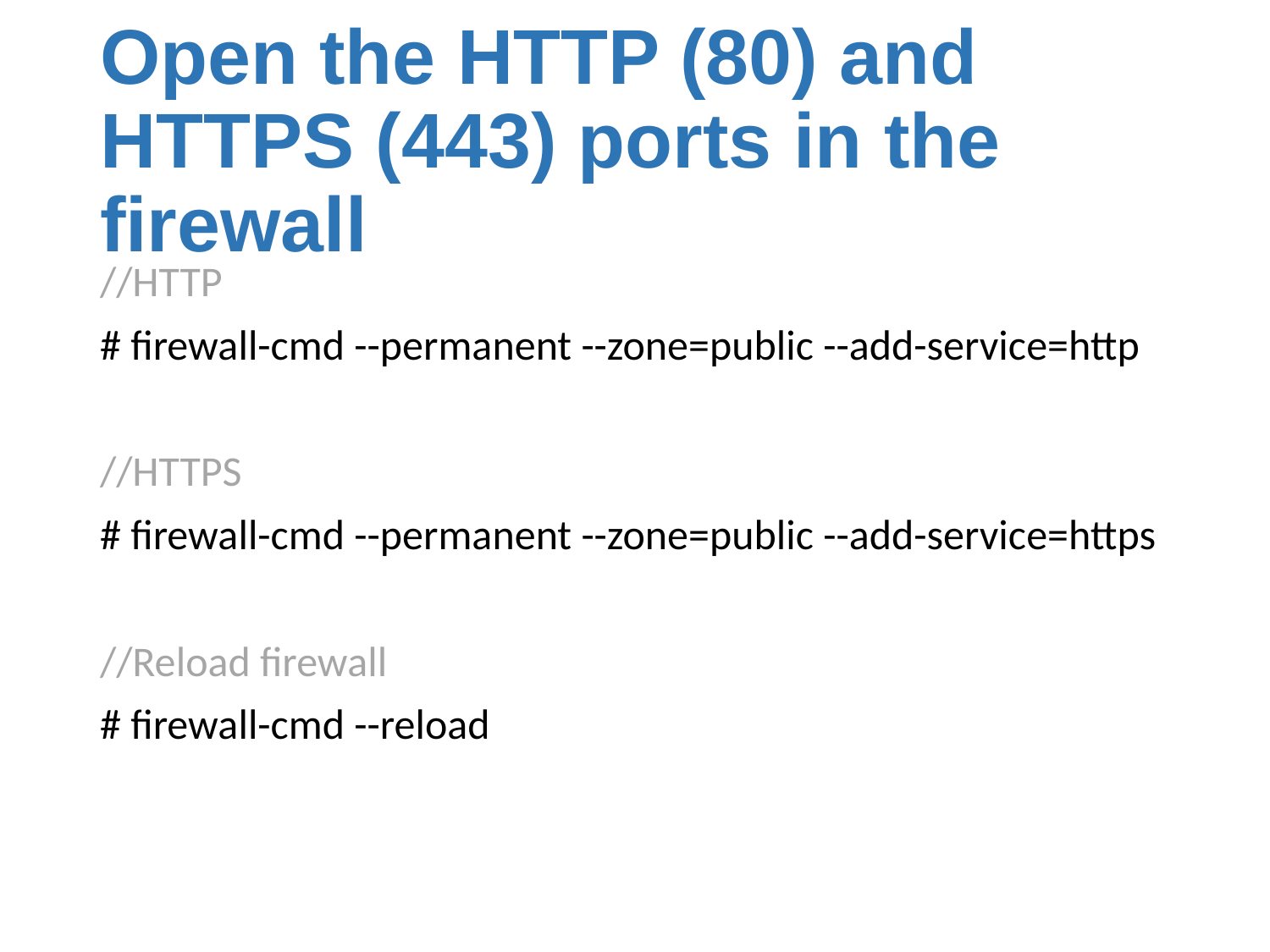

# Open the HTTP (80) and HTTPS (443) ports in the firewall
//HTTP
# firewall-cmd --permanent --zone=public --add-service=http

//HTTPS
# firewall-cmd --permanent --zone=public --add-service=https

//Reload firewall
# firewall-cmd --reload